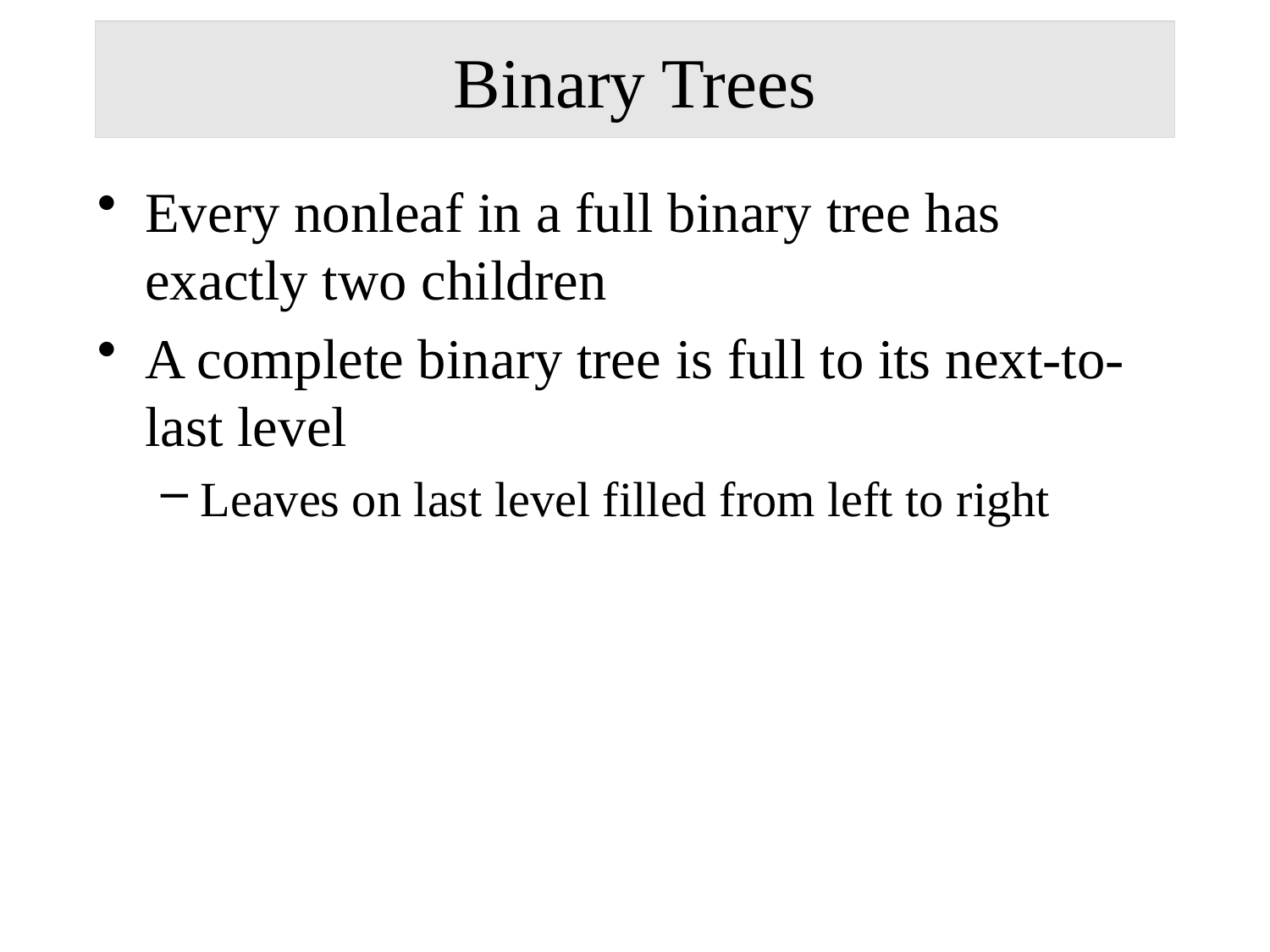

# Binary Trees
Every nonleaf in a full binary tree has exactly two children
A complete binary tree is full to its next-to-last level
Leaves on last level filled from left to right